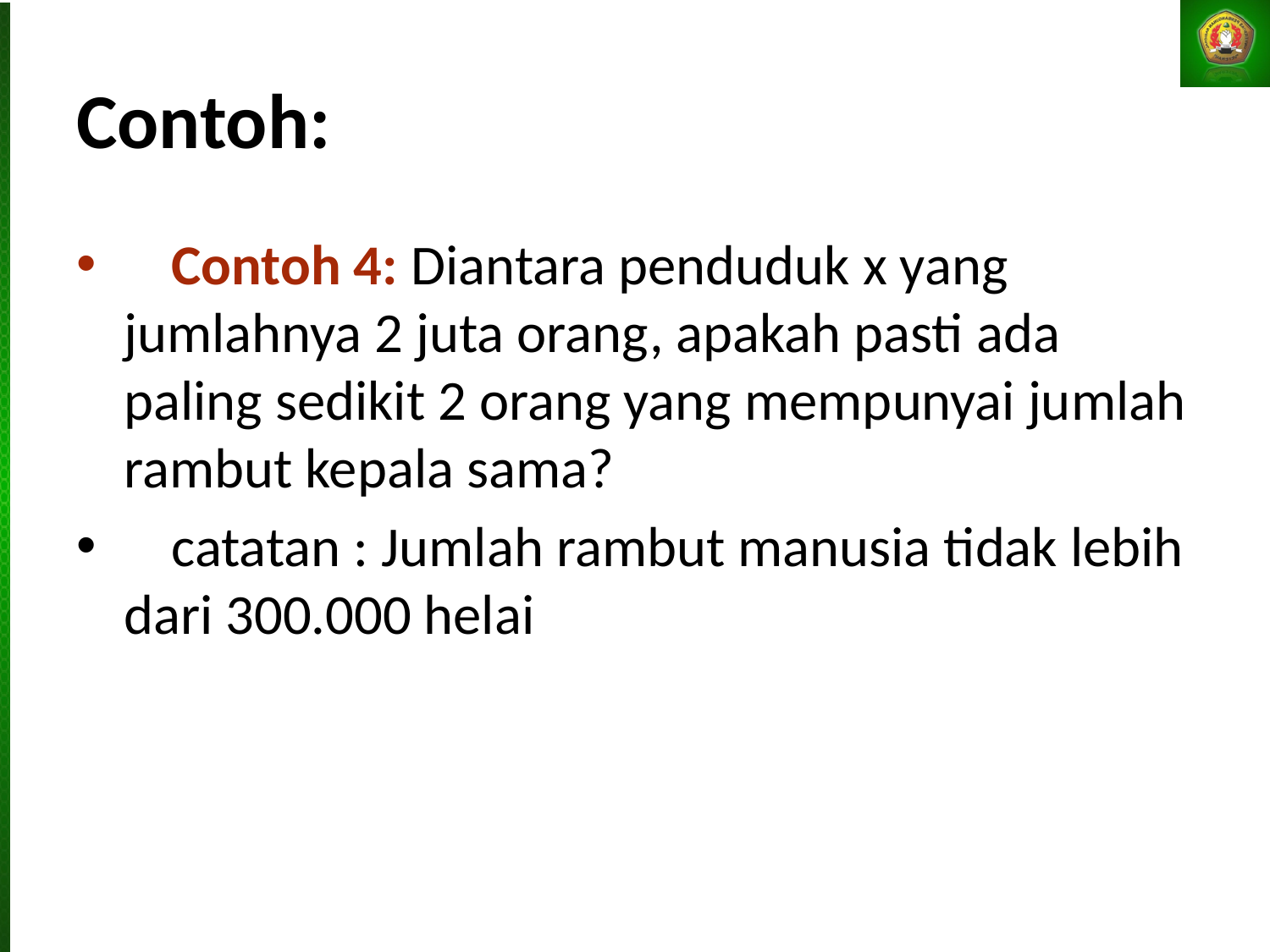

# Contoh:
	Contoh 4: Diantara penduduk x yang jumlahnya 2 juta orang, apakah pasti ada paling sedikit 2 orang yang mempunyai jumlah rambut kepala sama?
	catatan : Jumlah rambut manusia tidak lebih dari 300.000 helai